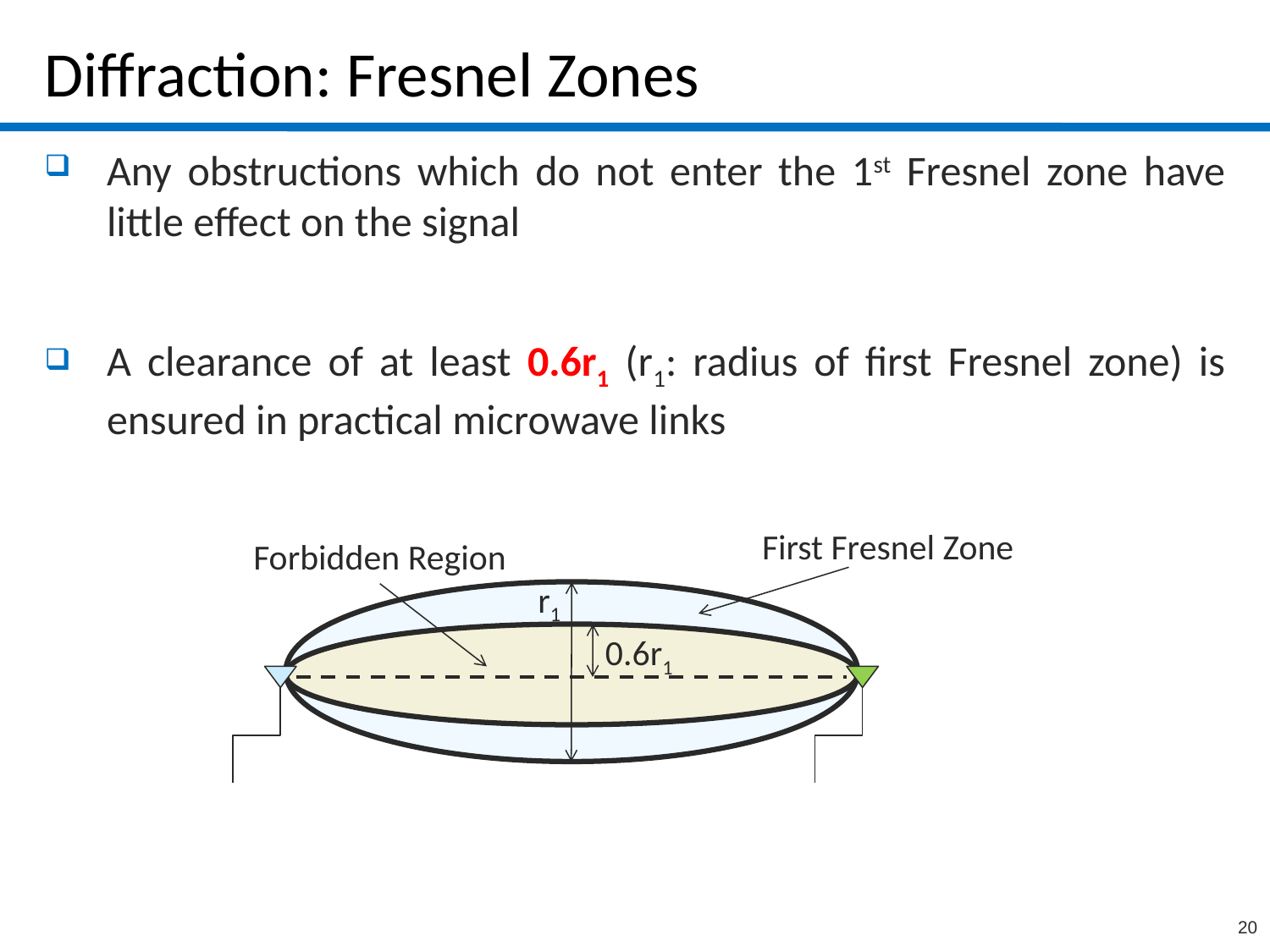

# Diffraction: Fresnel Zones
Any obstructions which do not enter the 1st Fresnel zone have little effect on the signal

A clearance of at least 0.6r1 (r1: radius of first Fresnel zone) is ensured in practical microwave links
First Fresnel Zone
Forbidden Region
r1

0.6r1

20